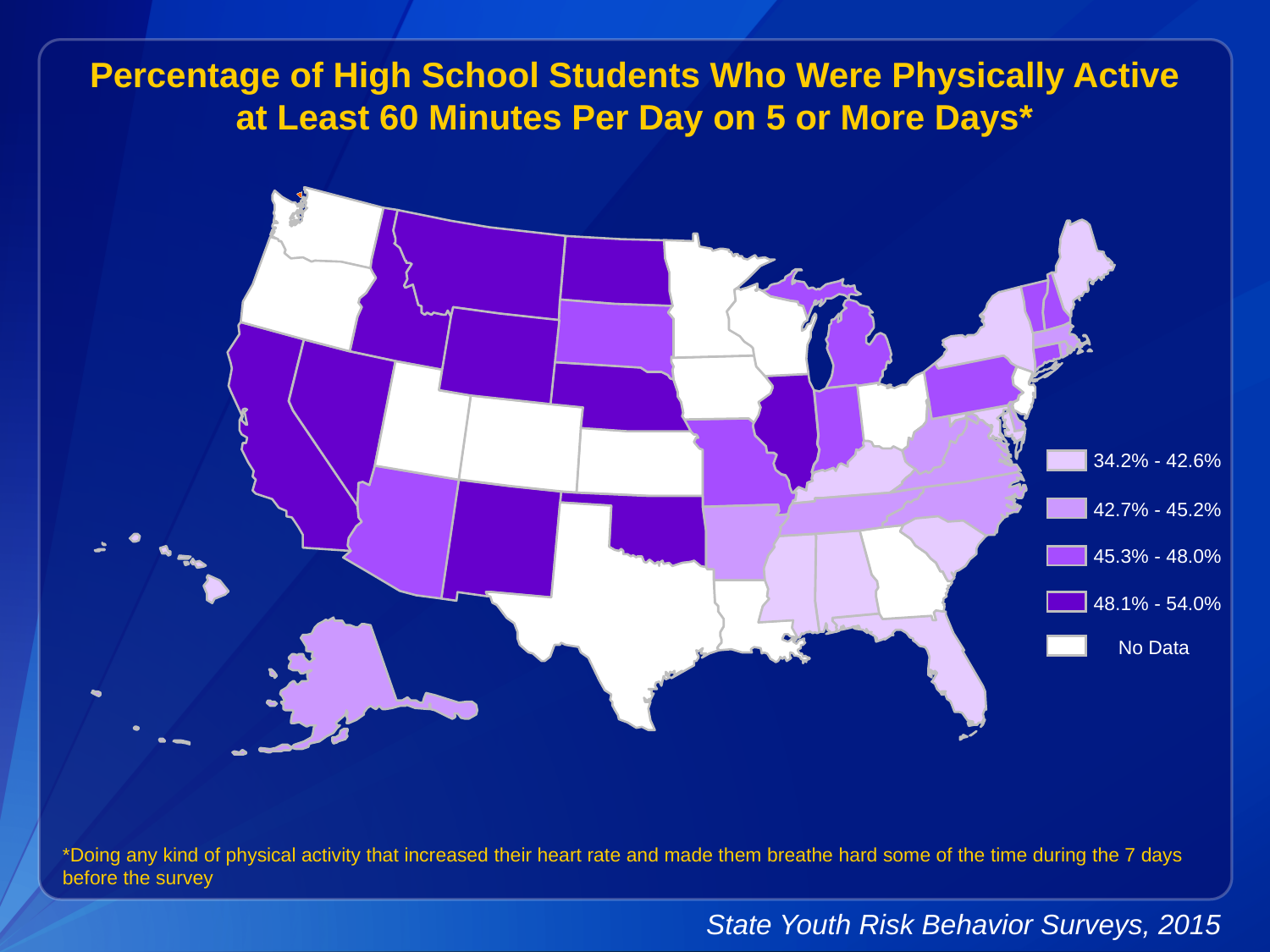

Percentage of High School Students Who Were Physically Active at Least 60 Minutes Per Day on 5 or More Days*

34.2% - 42.6%

42.7% - 45.2%

45.3% - 48.0%

48.1% - 54.0%

No Data

*Doing any kind of physical activity that increased their heart rate and made them breathe hard some of the time during the 7 days before the survey
State Youth Risk Behavior Surveys, 2015